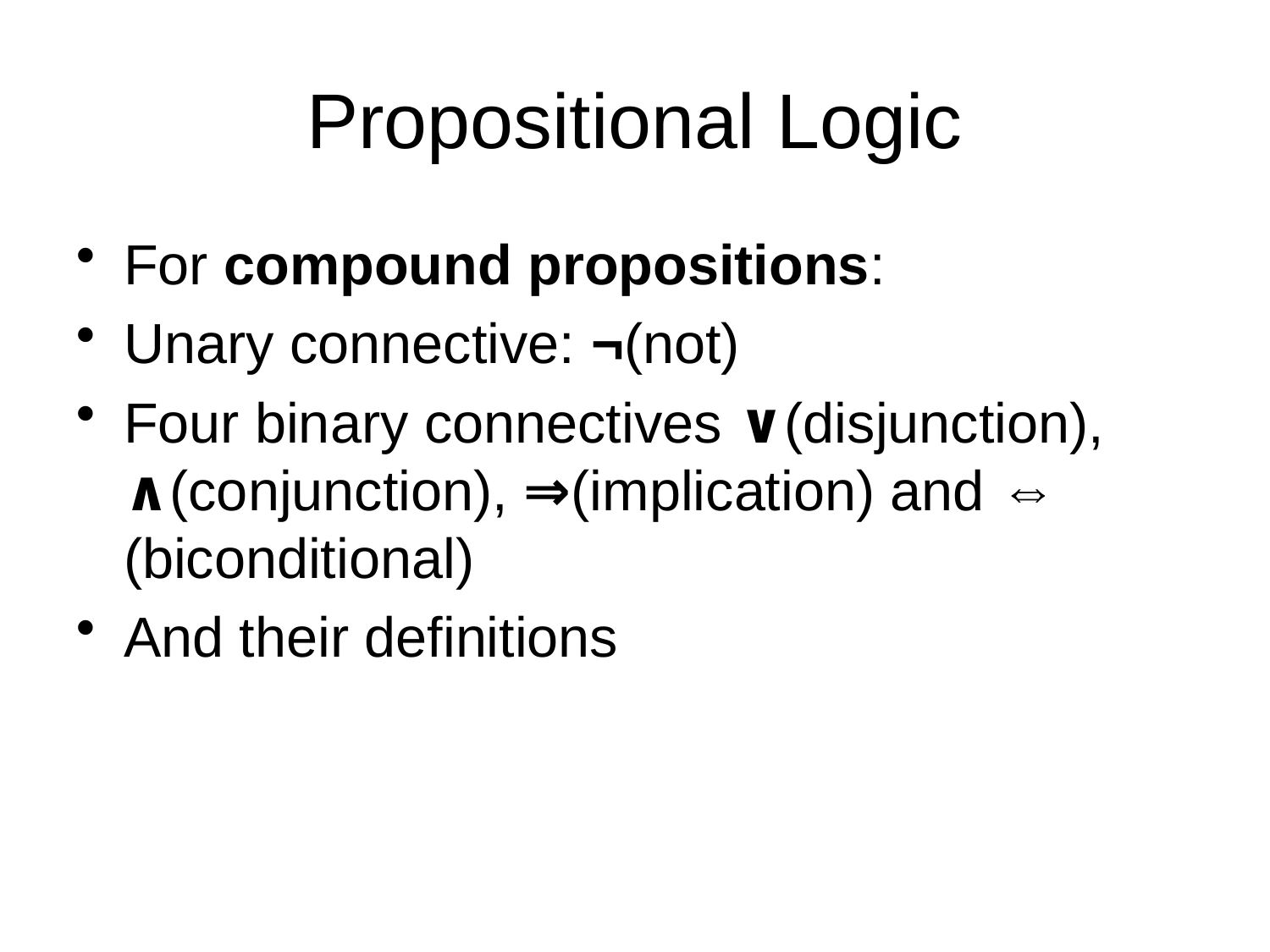

# Propositional Logic
For compound propositions:
Unary connective: ¬(not)
Four binary connectives ∨(disjunction), ∧(conjunction), ⇒(implication) and ⇔ (biconditional)
And their definitions